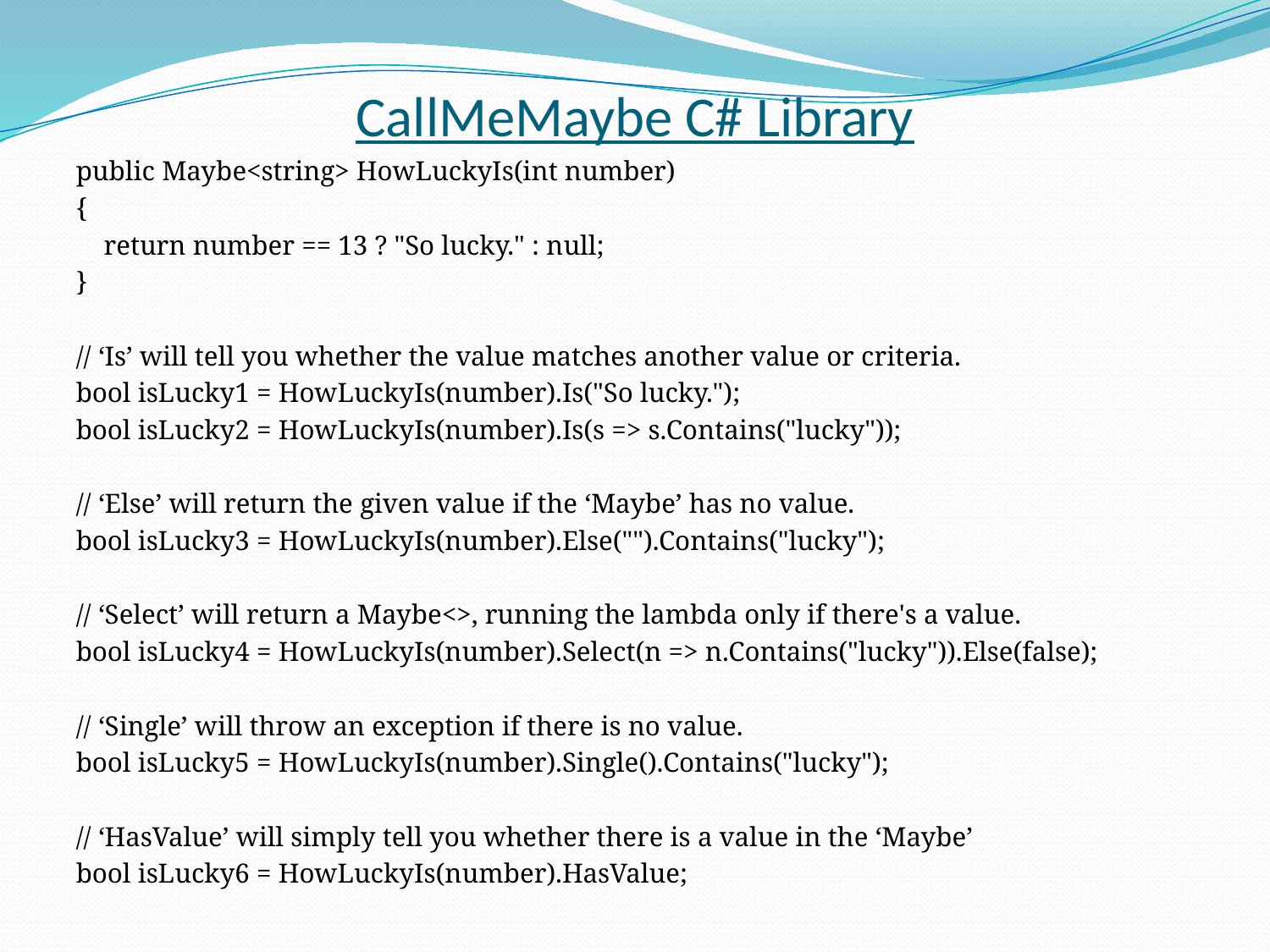

# CallMeMaybe C# Library
public Maybe<string> HowLuckyIs(int number)
{
    return number == 13 ? "So lucky." : null;
}

// ‘Is’ will tell you whether the value matches another value or criteria.
bool isLucky1 = HowLuckyIs(number).Is("So lucky.");
bool isLucky2 = HowLuckyIs(number).Is(s => s.Contains("lucky"));

// ‘Else’ will return the given value if the ‘Maybe’ has no value.
bool isLucky3 = HowLuckyIs(number).Else("").Contains("lucky");

// ‘Select’ will return a Maybe<>, running the lambda only if there's a value.
bool isLucky4 = HowLuckyIs(number).Select(n => n.Contains("lucky")).Else(false);

// ‘Single’ will throw an exception if there is no value.
bool isLucky5 = HowLuckyIs(number).Single().Contains("lucky");

// ‘HasValue’ will simply tell you whether there is a value in the ‘Maybe’
bool isLucky6 = HowLuckyIs(number).HasValue;